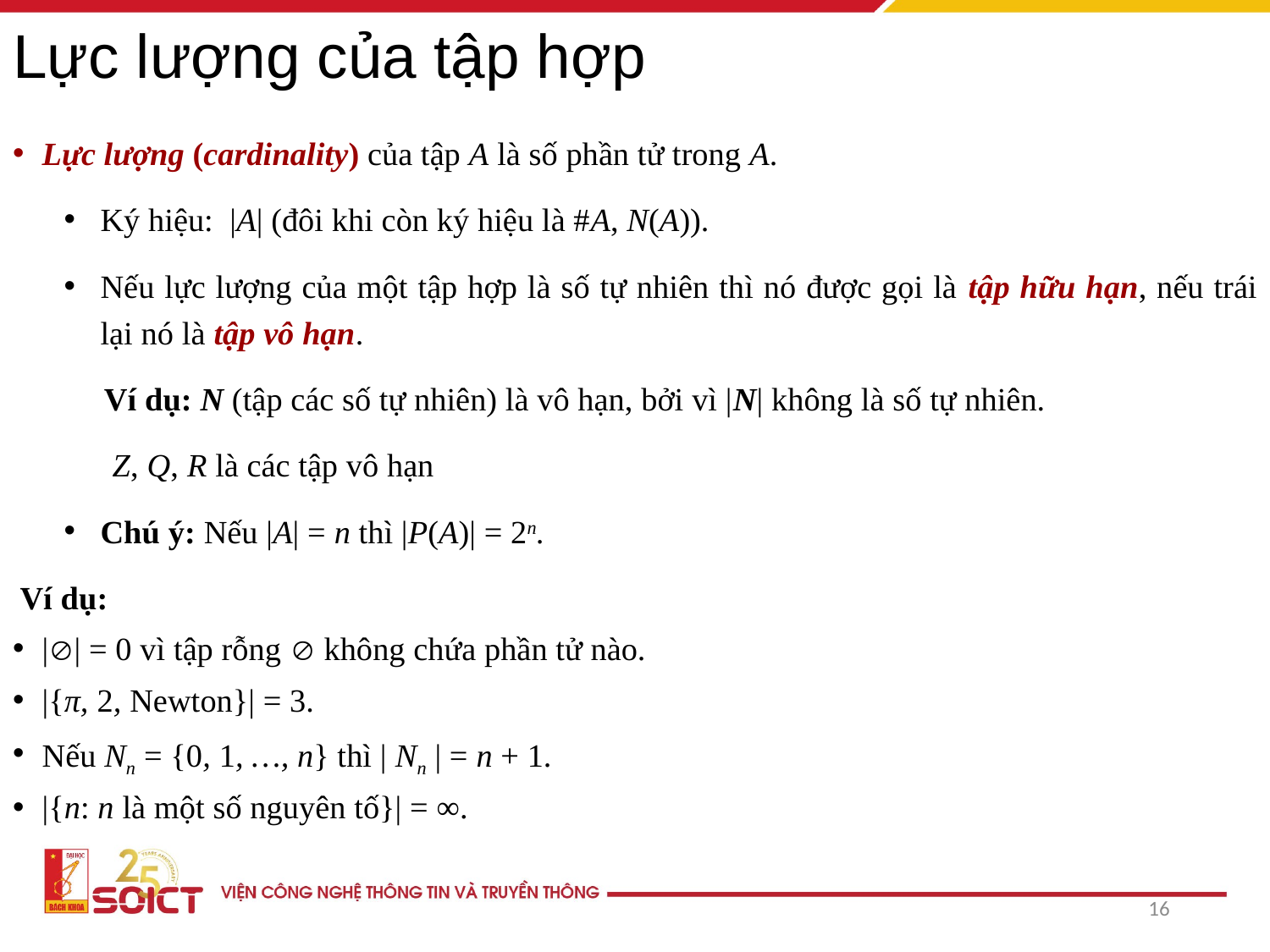

# Lực lượng của tập hợp
Lực lượng (cardinality) của tập A là số phần tử trong A.
Ký hiệu:  |A| (đôi khi còn ký hiệu là #A, N(A)).
Nếu lực lượng của một tập hợp là số tự nhiên thì nó được gọi là tập hữu hạn, nếu trái lại nó là tập vô hạn.
    Ví dụ: N (tập các số tự nhiên) là vô hạn, bởi vì |N| không là số tự nhiên.
     Z, Q, R là các tập vô hạn
Chú ý: Nếu |A| = n thì |P(A)| = 2n.
Ví dụ:
|∅| = 0 vì tập rỗng ∅ không chứa phần tử nào.
|{π, 2, Newton}| = 3.
Nếu Nn = {0, 1, …, n} thì | Nn | = n + 1.
|{n: n là một số nguyên tố}| = ∞.
16